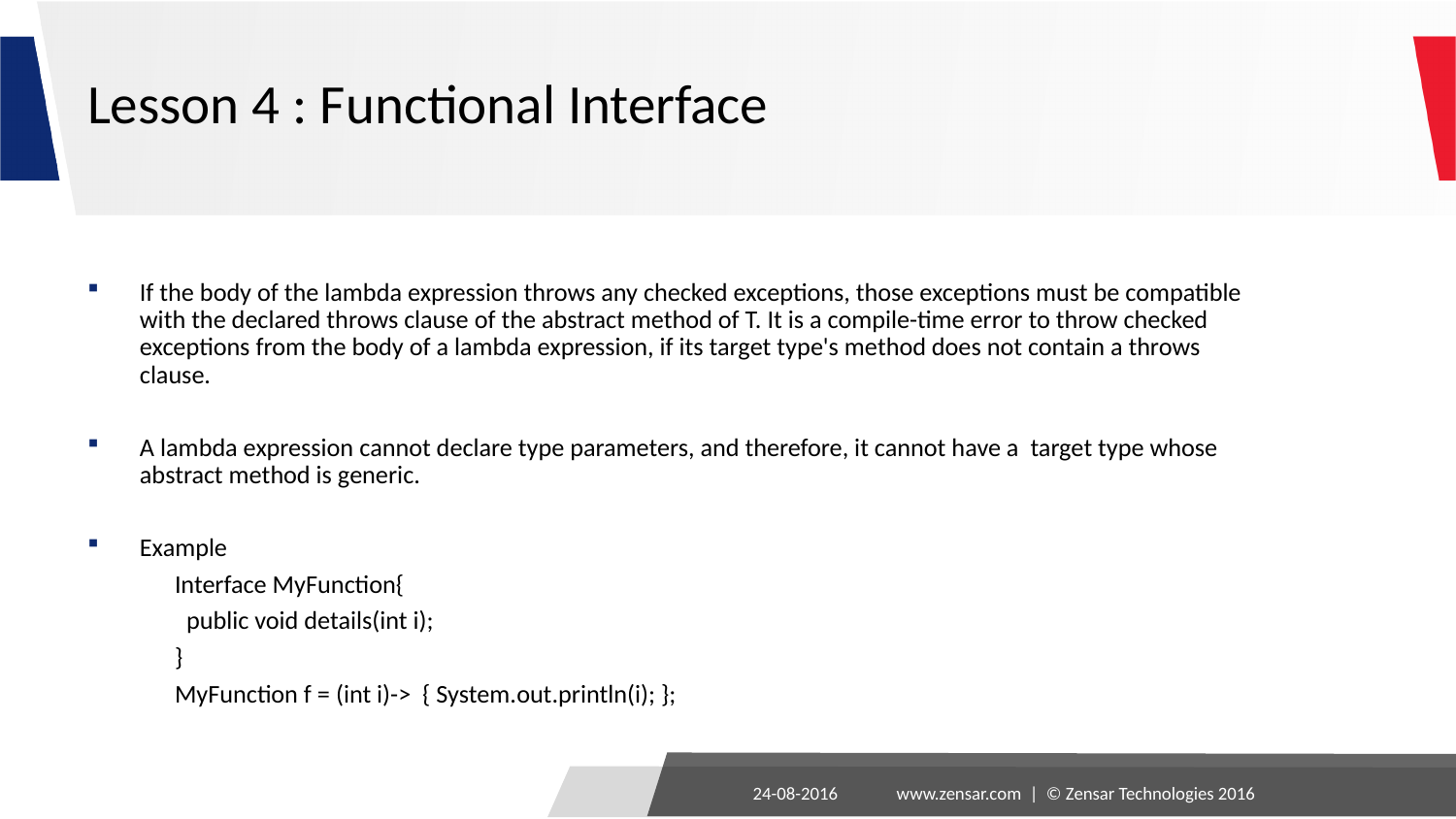

# Lesson 4 : Functional Interface

If the body of the lambda expression throws any checked exceptions, those exceptions must be compatible with the declared throws clause of the abstract method of T. It is a compile-time error to throw checked exceptions from the body of a lambda expression, if its target type's method does not contain a throws clause.

A lambda expression cannot declare type parameters, and therefore, it cannot have a  target type whose abstract method is generic.

Example
      	Interface MyFunction{
            	  public void details(int i);
         	}
	MyFunction f = (int i)->  { System.out.println(i); };

24-08-2016
www.zensar.com  |  © Zensar Technologies 2016